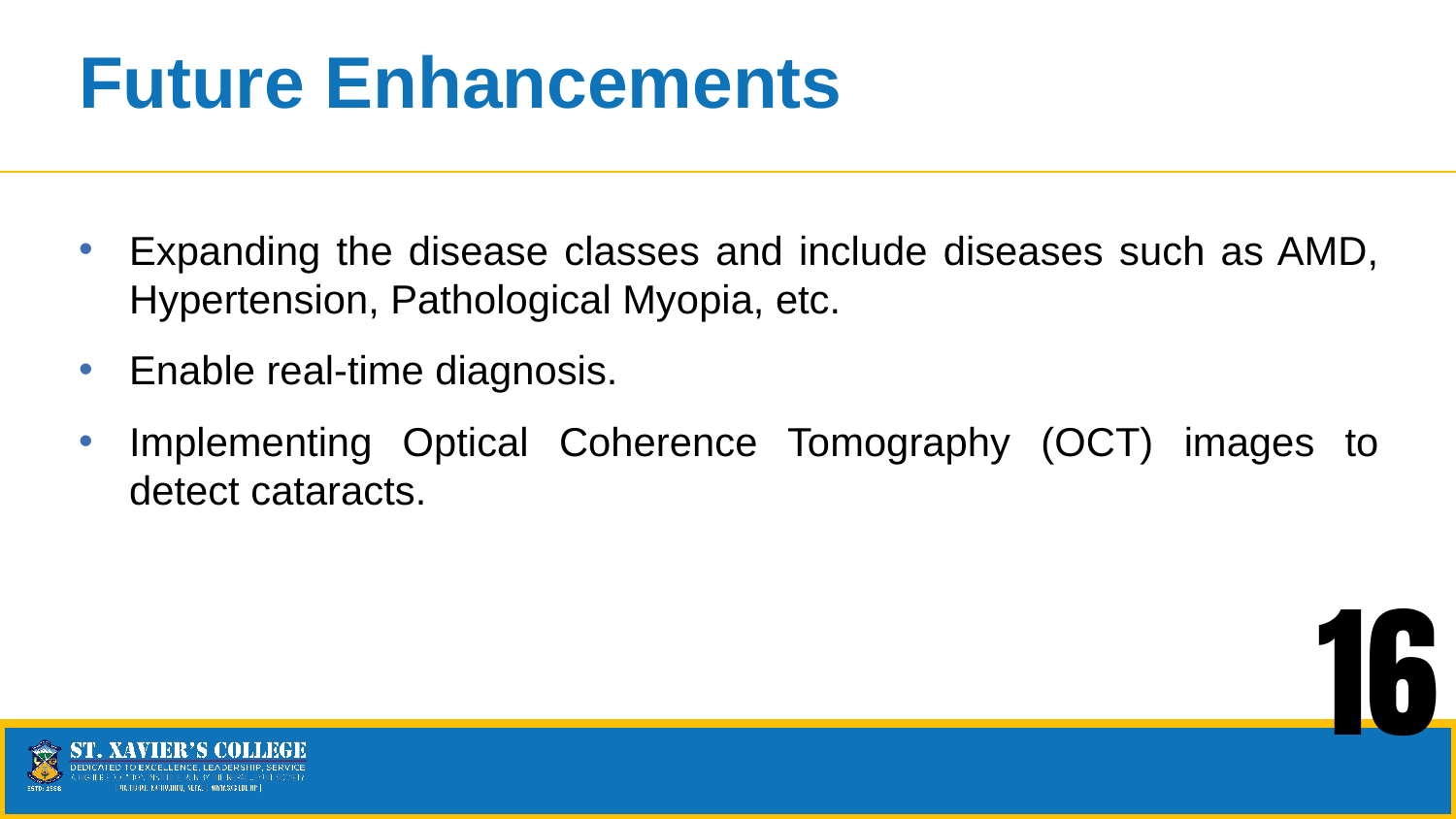

# Future Enhancements
Expanding the disease classes and include diseases such as AMD, Hypertension, Pathological Myopia, etc.
Enable real-time diagnosis.
Implementing Optical Coherence Tomography (OCT) images to detect cataracts.

16